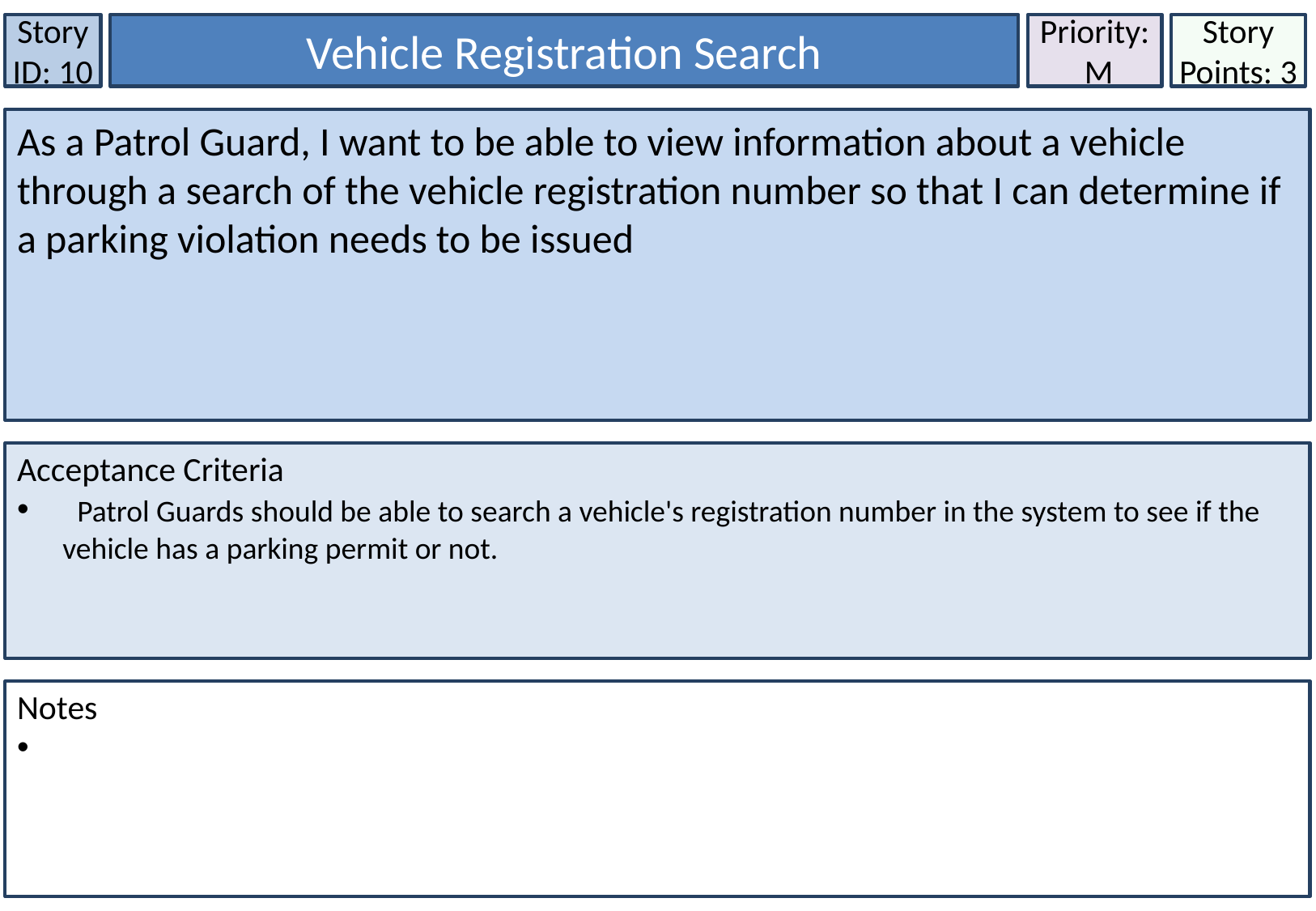

Story ID: 10
Vehicle Registration Search
Priority:
 M
Story Points: 3
As a Patrol Guard, I want to be able to view information about a vehicle through a search of the vehicle registration number so that I can determine if a parking violation needs to be issued
Acceptance Criteria
  Patrol Guards should be able to search a vehicle's registration number in the system to see if the vehicle has a parking permit or not.
Notes